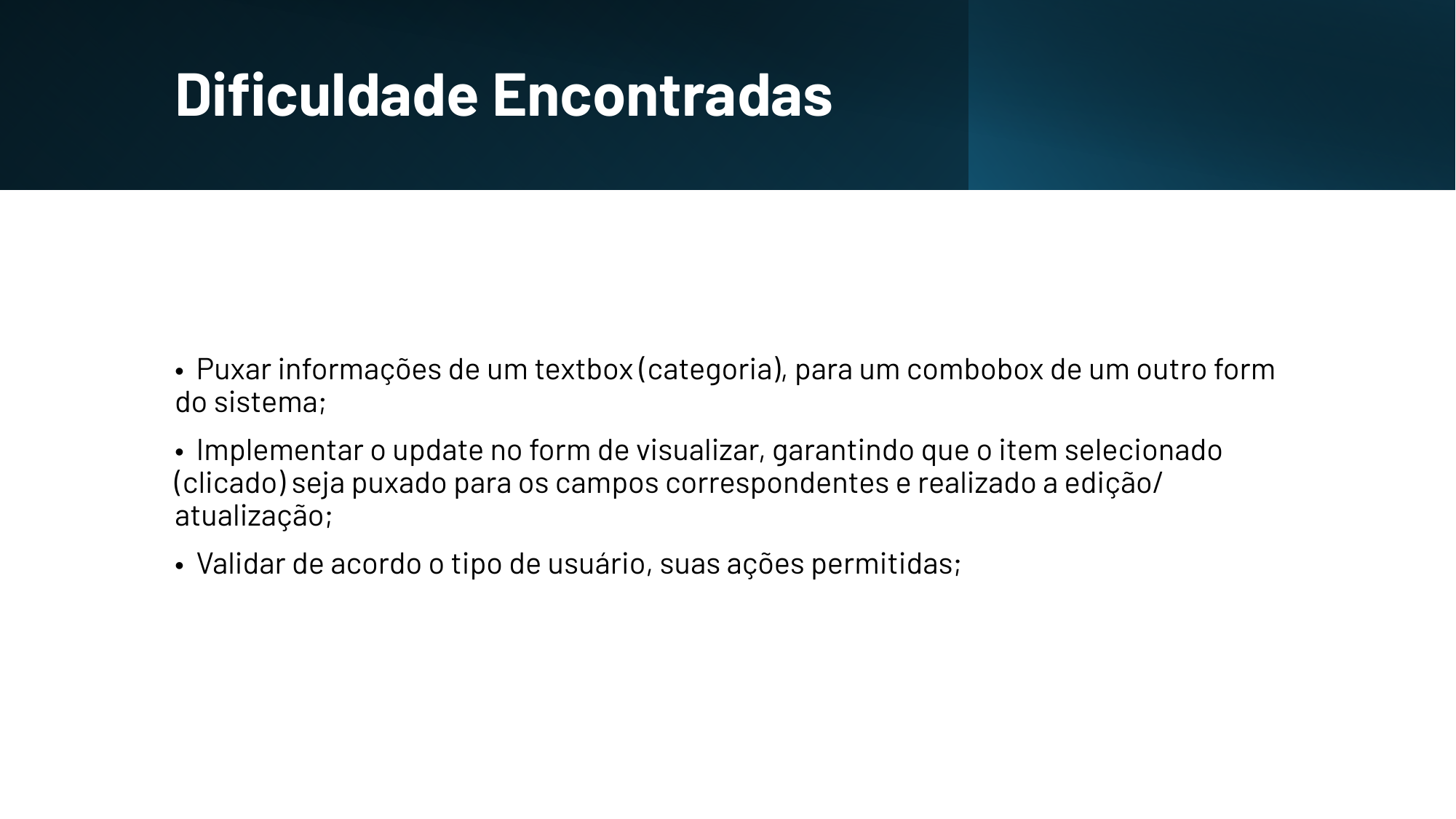

# Dificuldade Encontradas
•  Puxar informações de um textbox (categoria), para um combobox de um outro form do sistema;
•  Implementar o update no form de visualizar, garantindo que o item selecionado (clicado) seja puxado para os campos correspondentes e realizado a edição/ atualização;
•  Validar de acordo o tipo de usuário, suas ações permitidas;